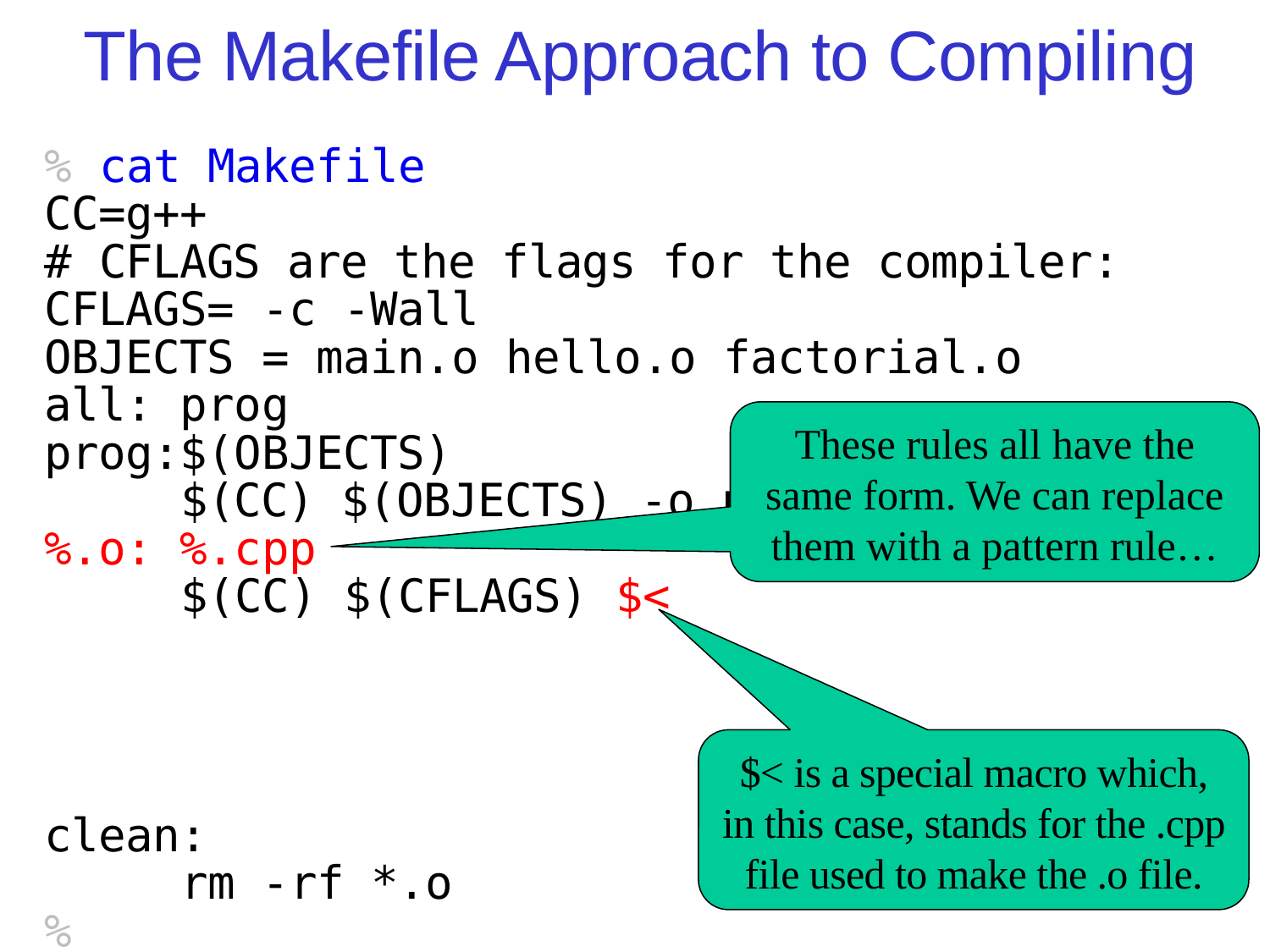

# The Makefile Approach to Compiling
% cat Makefile
CC=g++
# CFLAGS are the flags for the compiler:
CFLAGS= -c -Wall
OBJECTS = main.o hello.o factorial.o
all: prog
prog:$(OBJECTS)
     $(CC) $(OBJECTS) -o prog
%.o: %.cpp
     $(CC) $(CFLAGS) $<

clean:
     rm -rf *.o
%

These rules all have the same form. We can replace them with a pattern rule…
$< is a special macro which, in this case, stands for the .cpp file used to make the .o file.